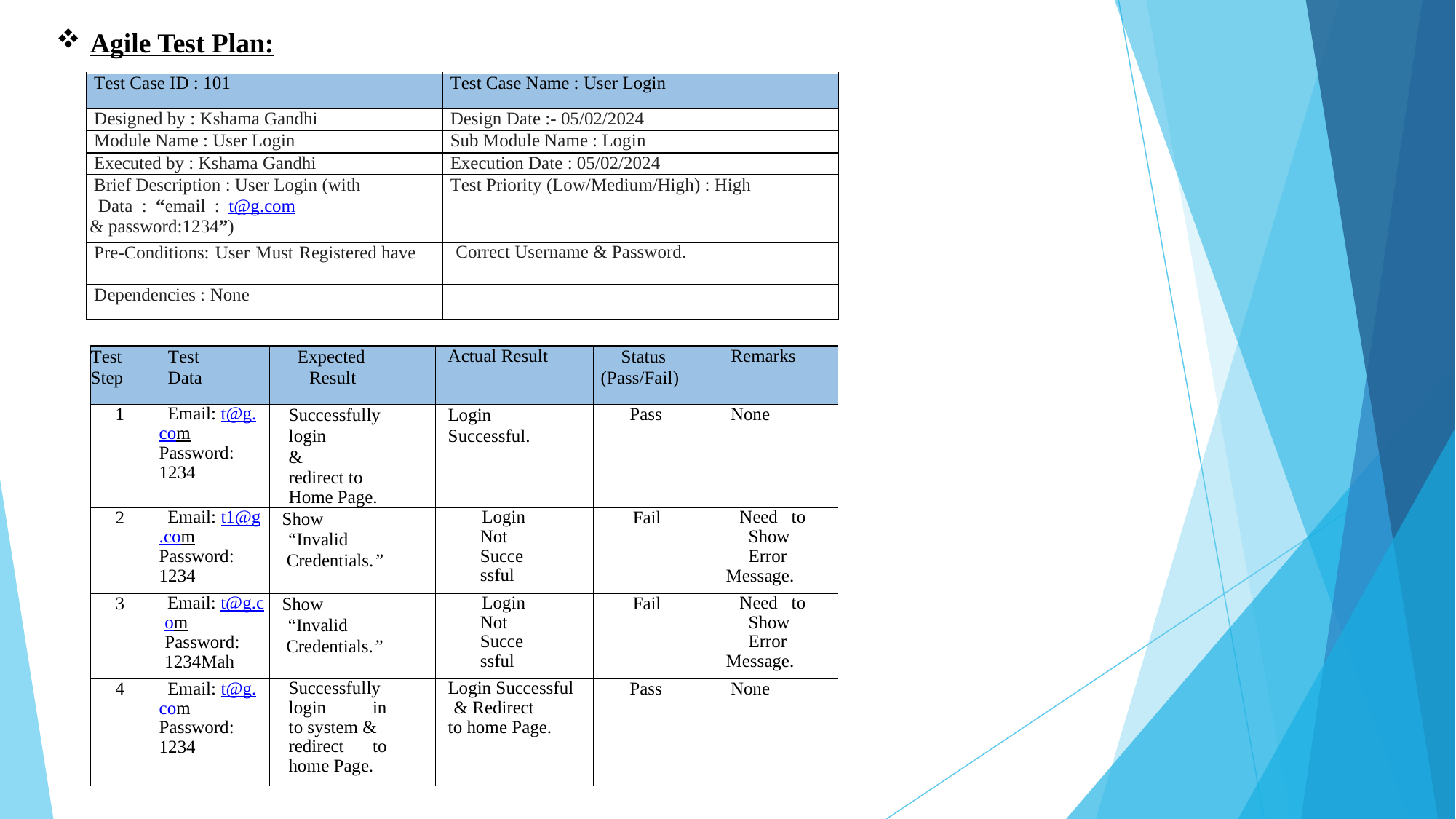

Agile Test Plan:
| Test Case ID : 101 | Test Case Name : User Login |
| --- | --- |
| Designed by : Kshama Gandhi | Design Date :- 05/02/2024 |
| Module Name : User Login | Sub Module Name : Login |
| Executed by : Kshama Gandhi | Execution Date : 05/02/2024 |
| Brief Description : User Login (with Data : “email : t@g.com & password:1234”) | Test Priority (Low/Medium/High) : High |
| Pre-Conditions: User Must Registered have | Correct Username & Password. |
| Dependencies : None |  |
| Test Step | Test Data | Expected Result | Actual Result | Status (Pass/Fail) | Remarks |
| --- | --- | --- | --- | --- | --- |
| 1 | Email: t@g.com Password: 1234 | Successfully login & redirect to Home Page. | Login Successful. | Pass | None |
| 2 | Email: t1@g.com Password: 1234 | Show “Invalid Credentials.” | Login Not Succe ssful | Fail | Need to Show Error Message. |
| 3 | Email: t@g.com Password: 1234Mah | Show “Invalid Credentials.” | Login Not Succe ssful | Fail | Need to Show Error Message. |
| 4 | Email: t@g.com Password: 1234 | Successfully login in to system & redirect to home Page. | Login Successful & Redirect to home Page. | Pass | None |